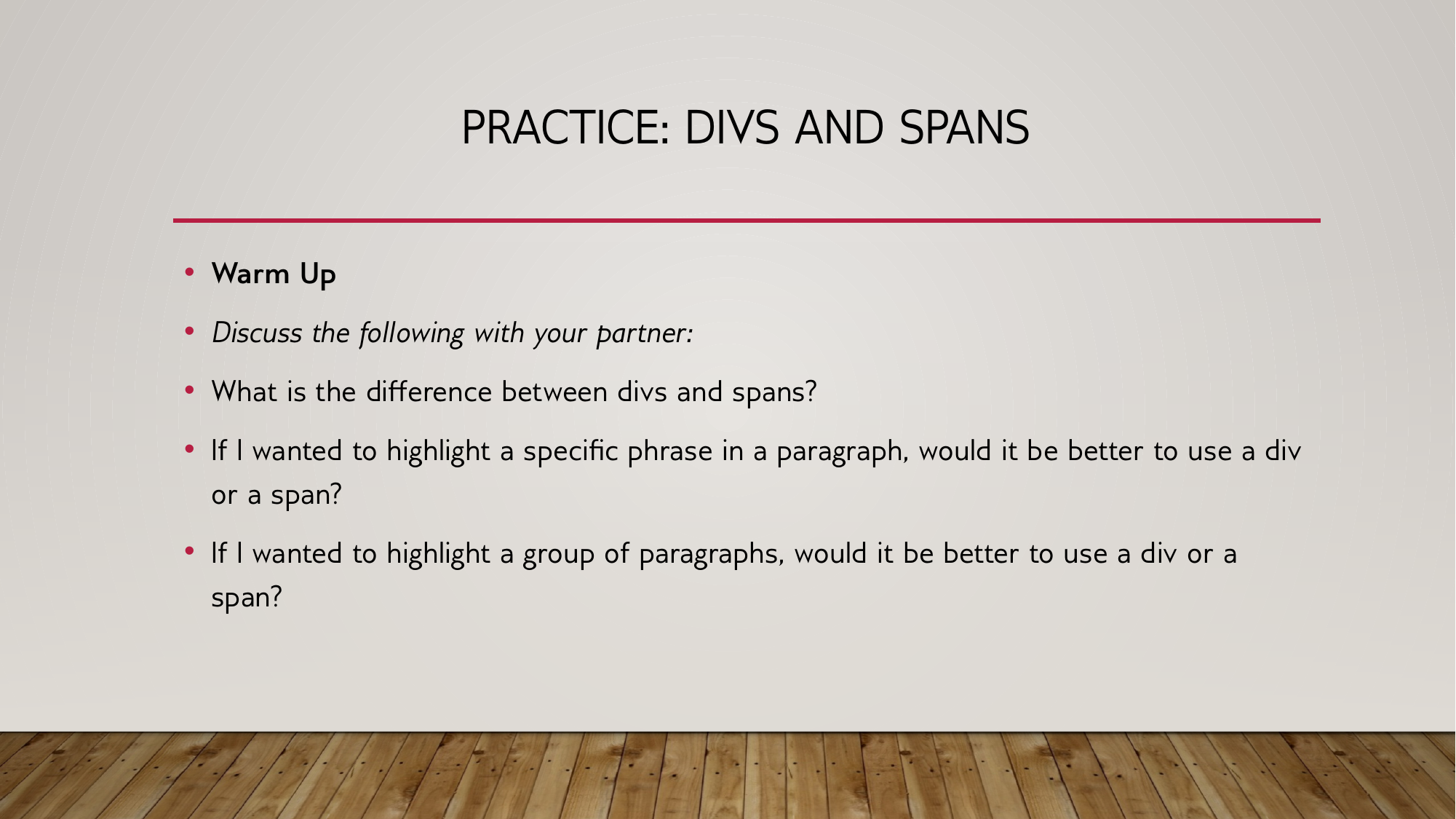

# Practice: Divs and Spans
Warm Up
Discuss the following with your partner:
What is the difference between divs and spans?
If I wanted to highlight a specific phrase in a paragraph, would it be better to use a div or a span?
If I wanted to highlight a group of paragraphs, would it be better to use a div or a span?